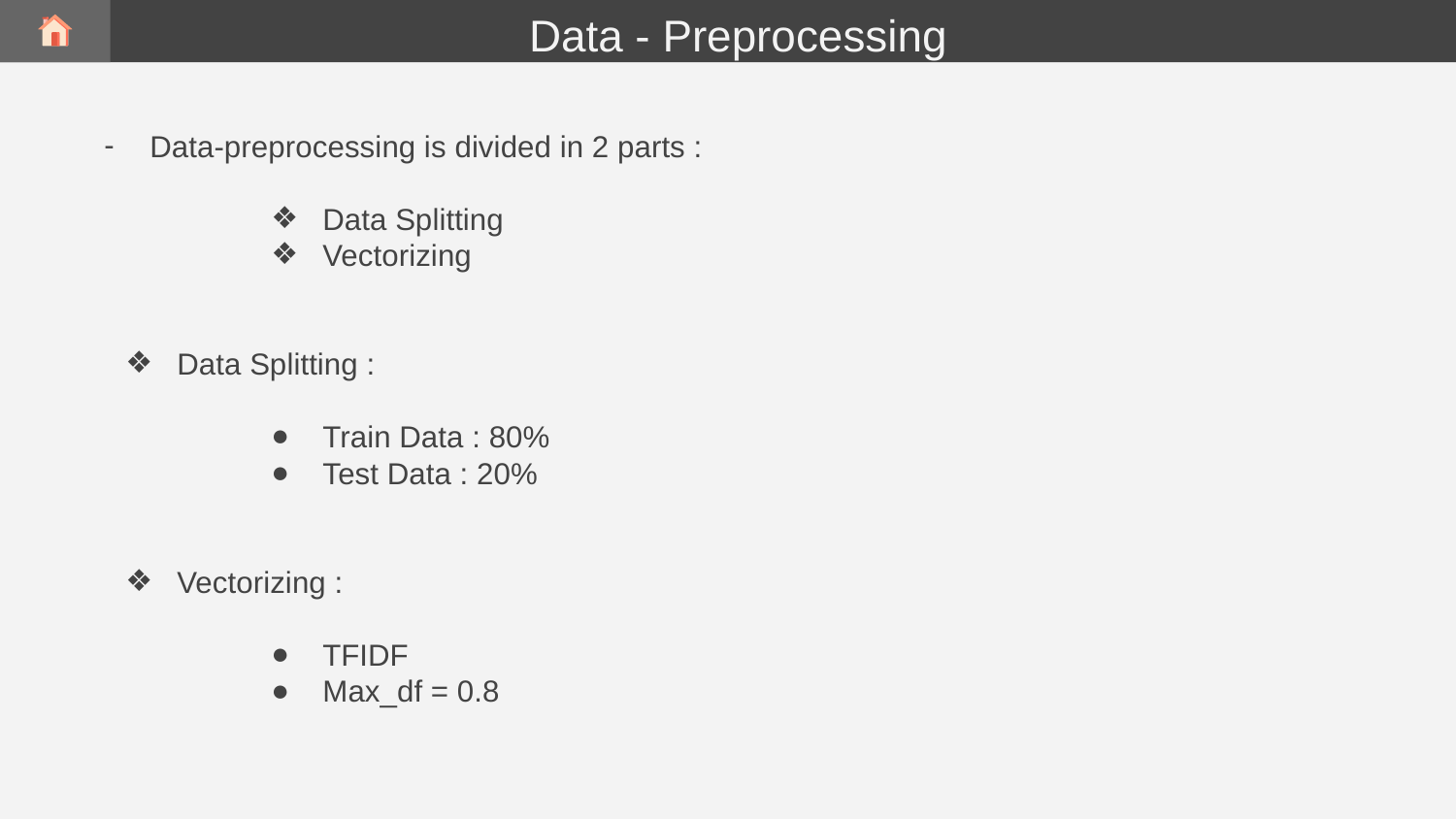

# Data - Preprocessing

Data-preprocessing is divided in 2 parts :

Data Splitting
Vectorizing

Data Splitting :

Train Data : 80%
Test Data : 20%

Vectorizing :

TFIDF
Max_df = 0.8